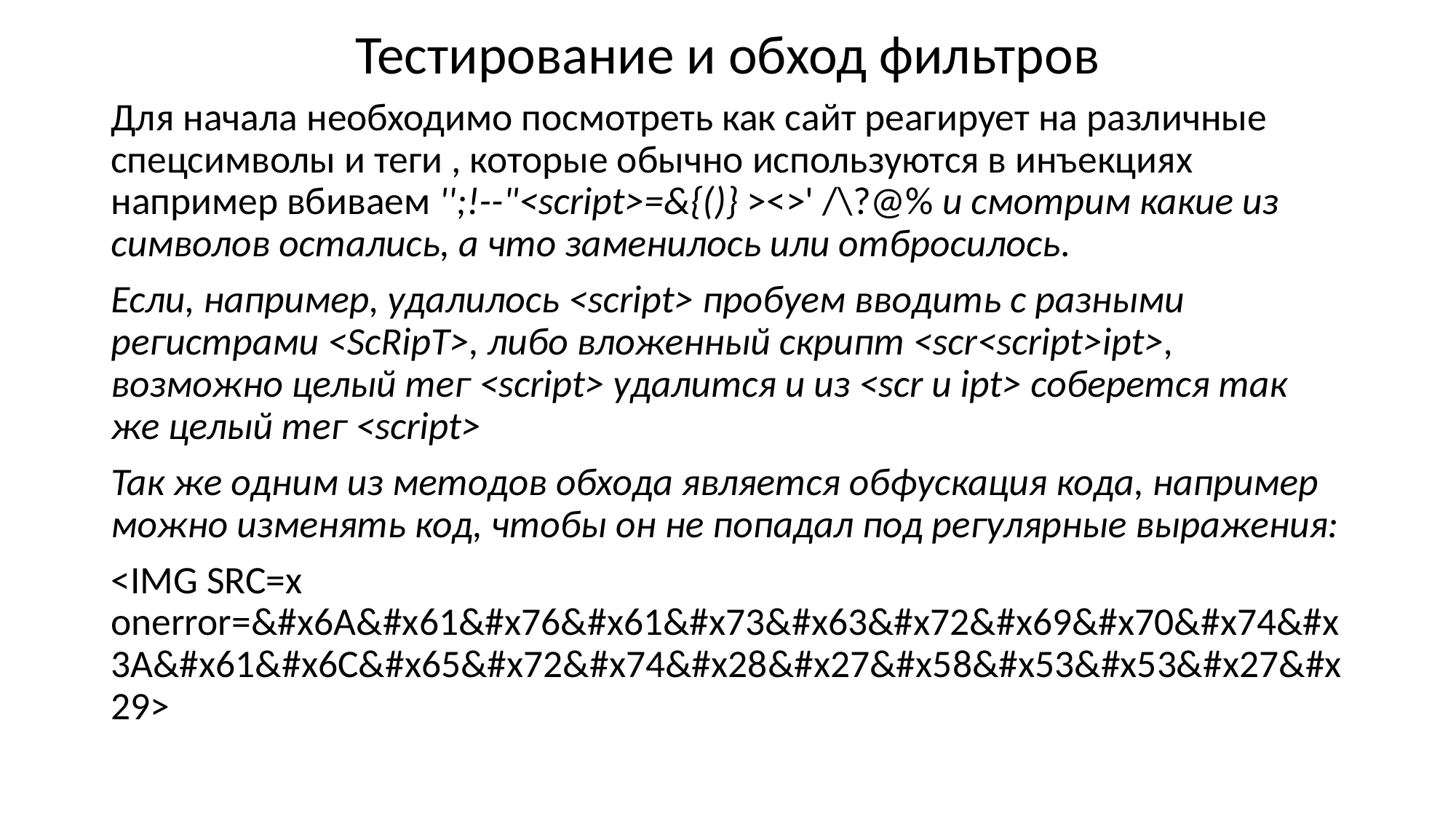

# Тестирование и обход фильтров
Для начала необходимо посмотреть как сайт реагирует на различные спецсимволы и теги , которые обычно используются в инъекциях например вбиваем '';!--"<script>=&{()} ><>' /\?@% и смотрим какие из символов остались, а что заменилось или отбросилось.
Если, например, удалилось <script> пробуем вводить с разными регистрами <ScRipT>, либо вложенный скрипт <scr<script>ipt>, возможно целый тег <script> удалится и из <scr и ipt> соберется так же целый тег <script>
Так же одним из методов обхода является обфускация кода, например можно изменять код, чтобы он не попадал под регулярные выражения:
<IMG SRC=x onerror=&#x6A&#x61&#x76&#x61&#x73&#x63&#x72&#x69&#x70&#x74&#x3A&#x61&#x6C&#x65&#x72&#x74&#x28&#x27&#x58&#x53&#x53&#x27&#x29>